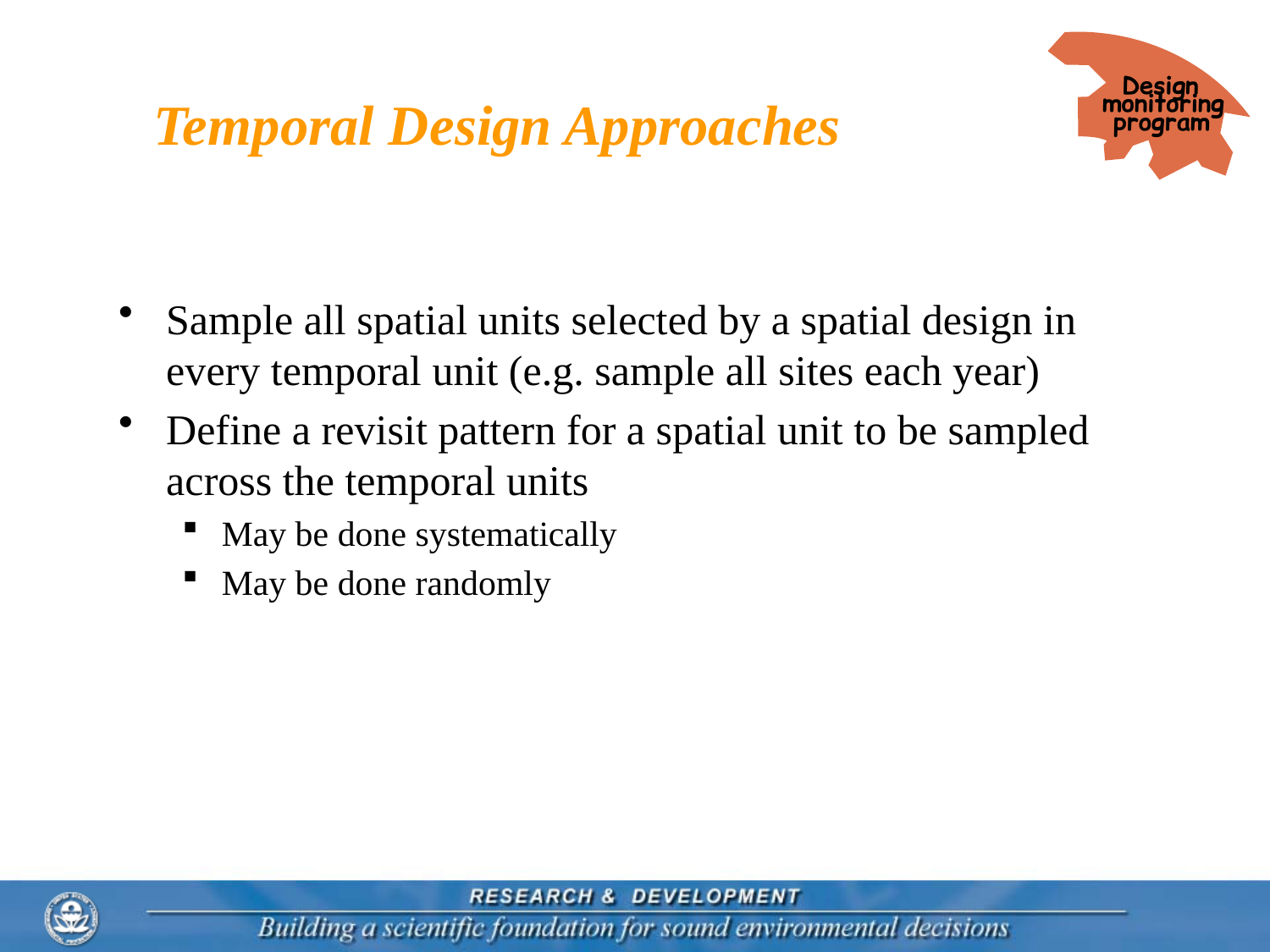

Design
monitoring
program
# Temporal Design Approaches
Sample all spatial units selected by a spatial design in every temporal unit (e.g. sample all sites each year)
Define a revisit pattern for a spatial unit to be sampled across the temporal units
May be done systematically
May be done randomly